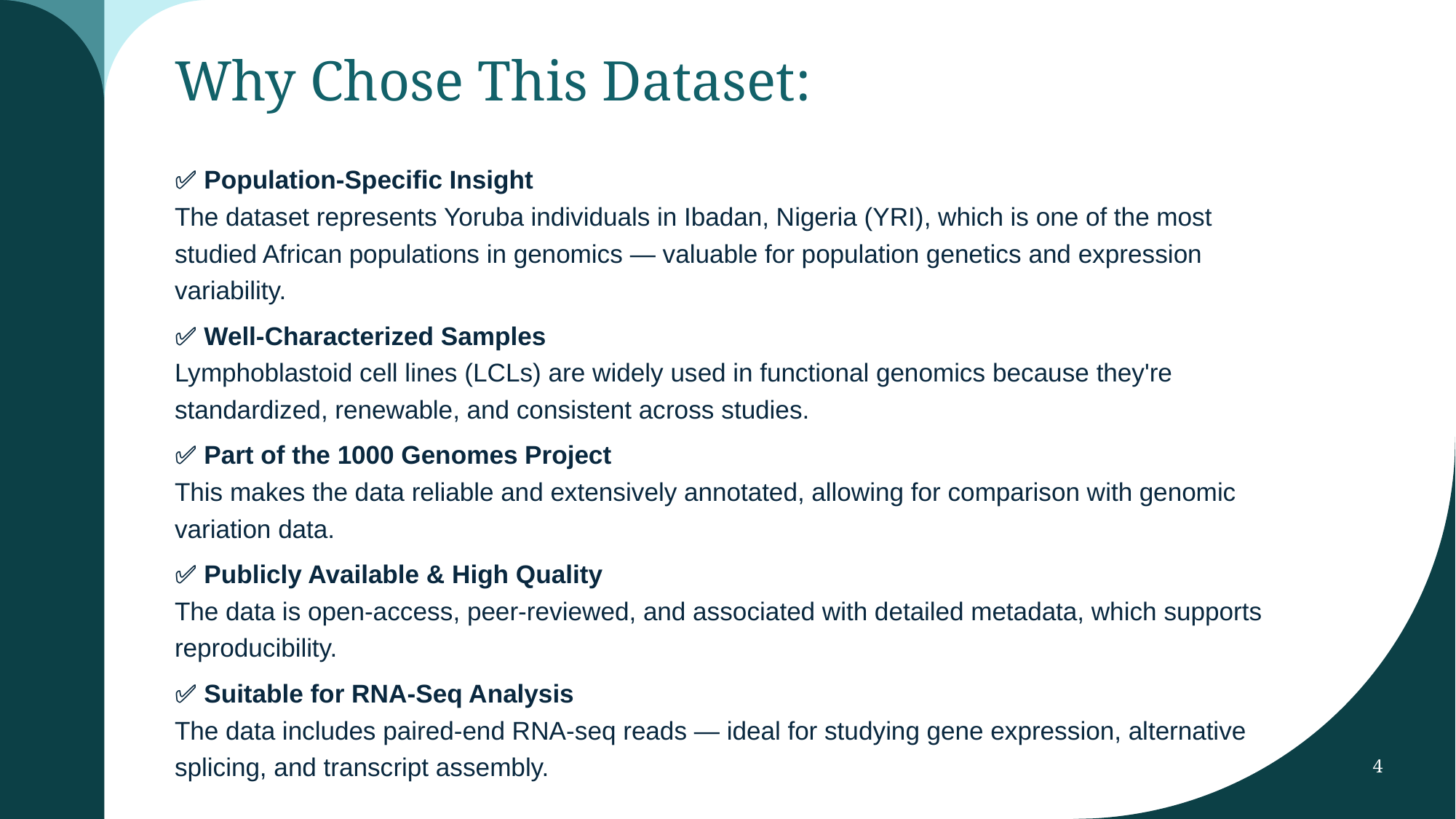

# Why Chose This Dataset:
✅ Population-Specific Insight
The dataset represents Yoruba individuals in Ibadan, Nigeria (YRI), which is one of the most studied African populations in genomics — valuable for population genetics and expression variability.
✅ Well-Characterized Samples
Lymphoblastoid cell lines (LCLs) are widely used in functional genomics because they're standardized, renewable, and consistent across studies.
✅ Part of the 1000 Genomes Project
This makes the data reliable and extensively annotated, allowing for comparison with genomic variation data.
✅ Publicly Available & High Quality
The data is open-access, peer-reviewed, and associated with detailed metadata, which supports reproducibility.
✅ Suitable for RNA-Seq Analysis
The data includes paired-end RNA-seq reads — ideal for studying gene expression, alternative splicing, and transcript assembly.
4